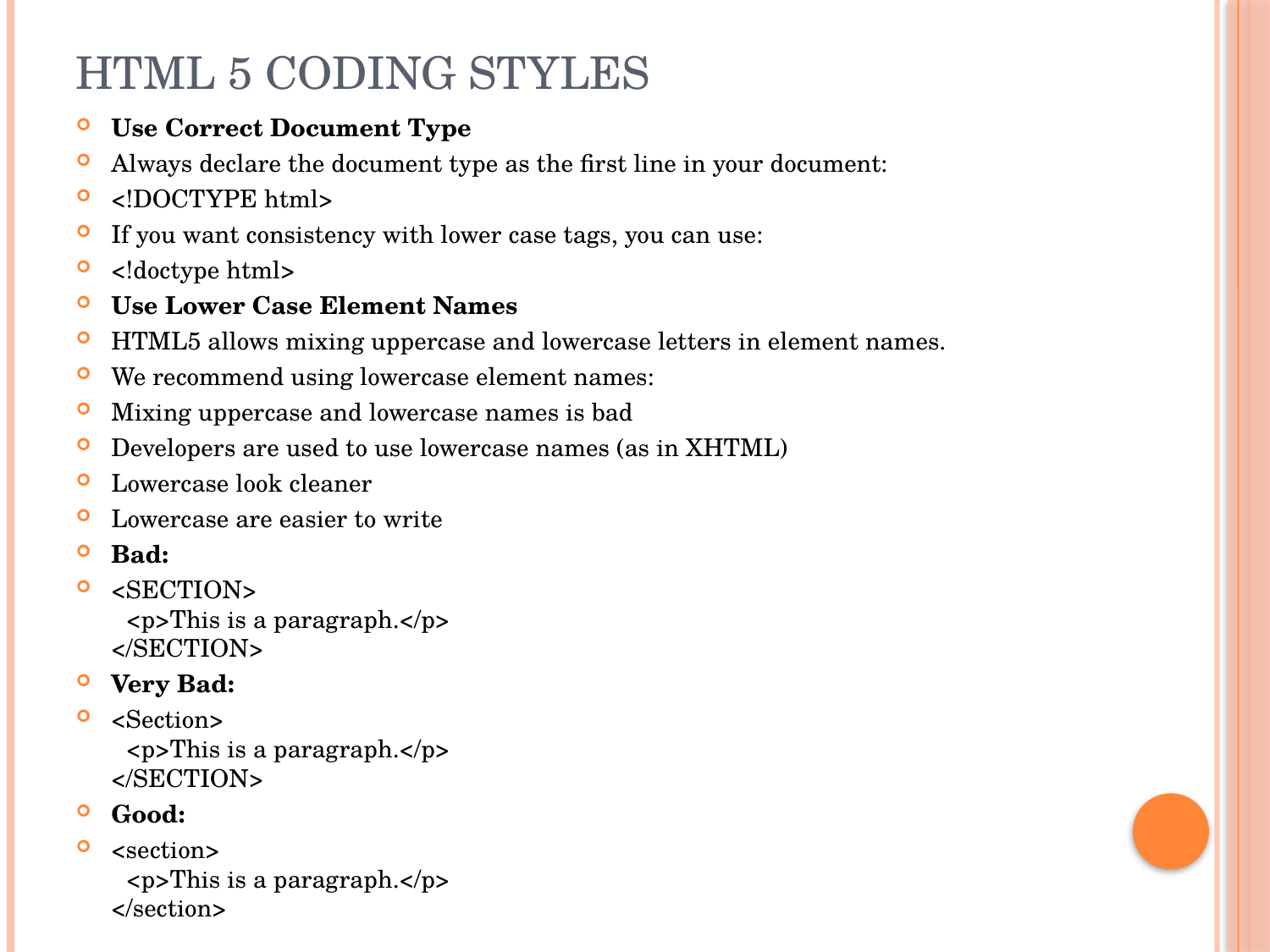

# HTML 5 CODING STYLES
Use Correct Document Type
Always declare the document type as the first line in your document:
<!DOCTYPE html>
If you want consistency with lower case tags, you can use:
<!doctype html>
Use Lower Case Element Names
HTML5 allows mixing uppercase and lowercase letters in element names.
We recommend using lowercase element names:
Mixing uppercase and lowercase names is bad
Developers are used to use lowercase names (as in XHTML)
Lowercase look cleaner
Lowercase are easier to write
Bad:
<SECTION>
  <p>This is a paragraph.</p>
</SECTION>
Very Bad:
<Section>
  <p>This is a paragraph.</p>
</SECTION>
Good:
<section>
  <p>This is a paragraph.</p>
</section>